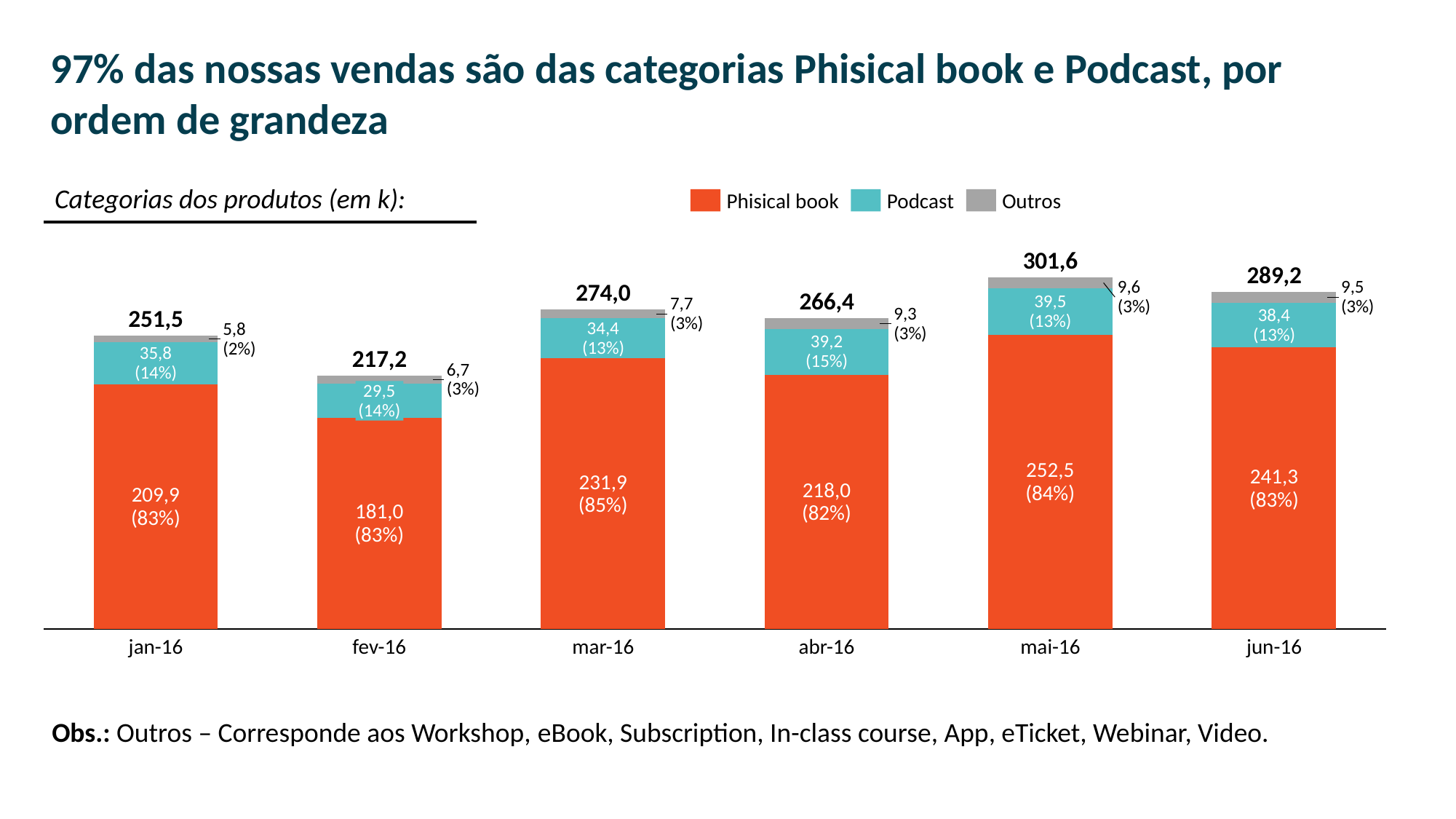

97% das nossas vendas são das categorias Phisical book e Podcast, por ordem de grandeza
Categorias dos produtos (em k):

Phisical book
Podcast
Outros
301,6
289,2

### Chart

| Category |  |  |  |
|---|---|---|---|
9,6
(3%)
9,5
(3%)
274,0
266,4
39,5
(13%)
7,7
(3%)
9,3
(3%)
38,4
(13%)
251,5
34,4
(13%)
5,8
(2%)
39,2
(15%)
35,8
(14%)
217,2
6,7
(3%)
29,5
(14%)
252,5
(84%)
241,3
(83%)
231,9
(85%)
218,0
(82%)
209,9
(83%)
181,0
(83%)
jan-16
fev-16
mar-16
abr-16
mai-16
jun-16
Obs.: Outros – Corresponde aos Workshop, eBook, Subscription, In-class course, App, eTicket, Webinar, Video.